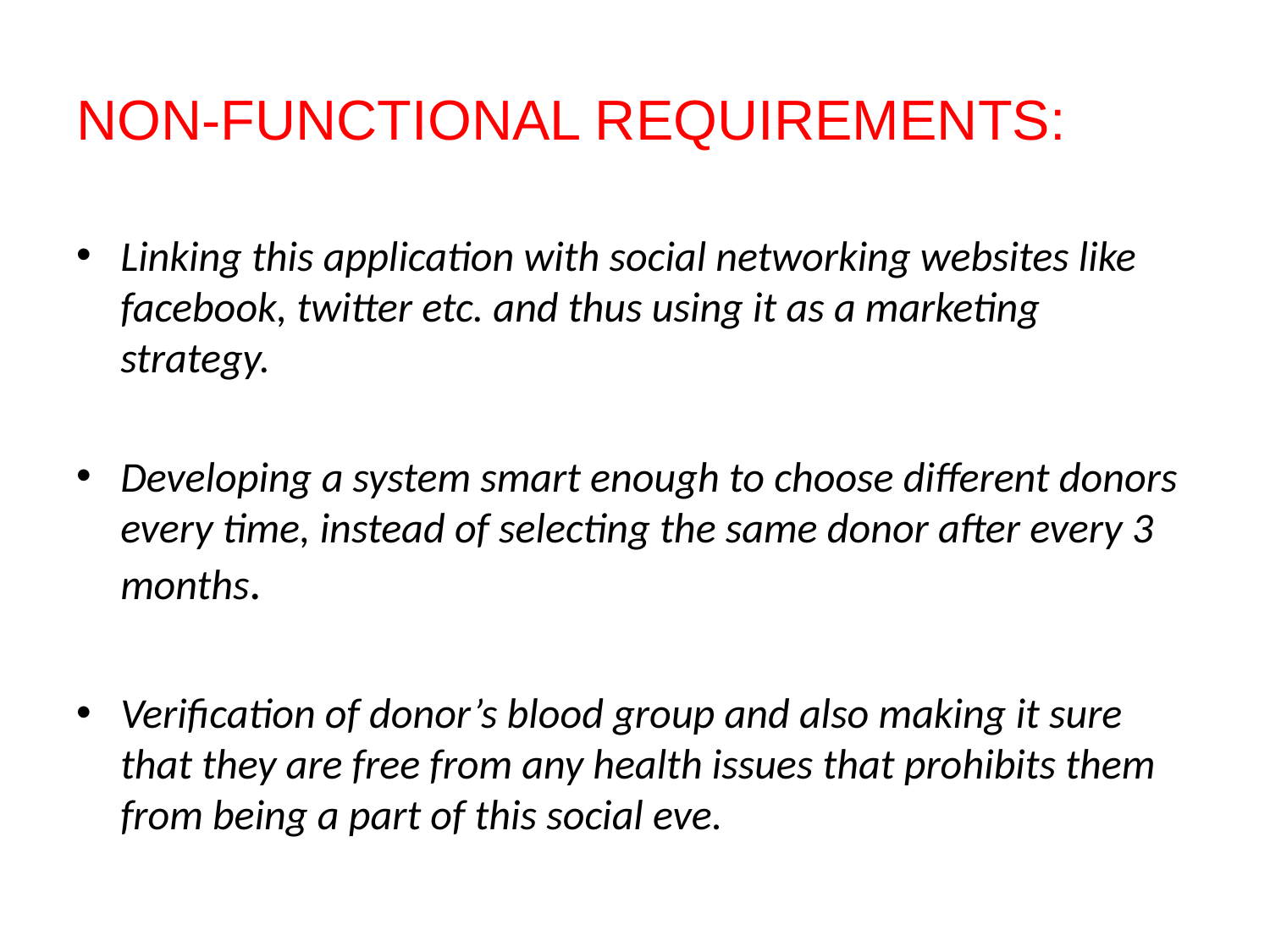

# NON-FUNCTIONAL REQUIREMENTS:
Linking this application with social networking websites like facebook, twitter etc. and thus using it as a marketing strategy.

Developing a system smart enough to choose different donors every time, instead of selecting the same donor after every 3 months.

Verification of donor’s blood group and also making it sure that they are free from any health issues that prohibits them from being a part of this social eve.